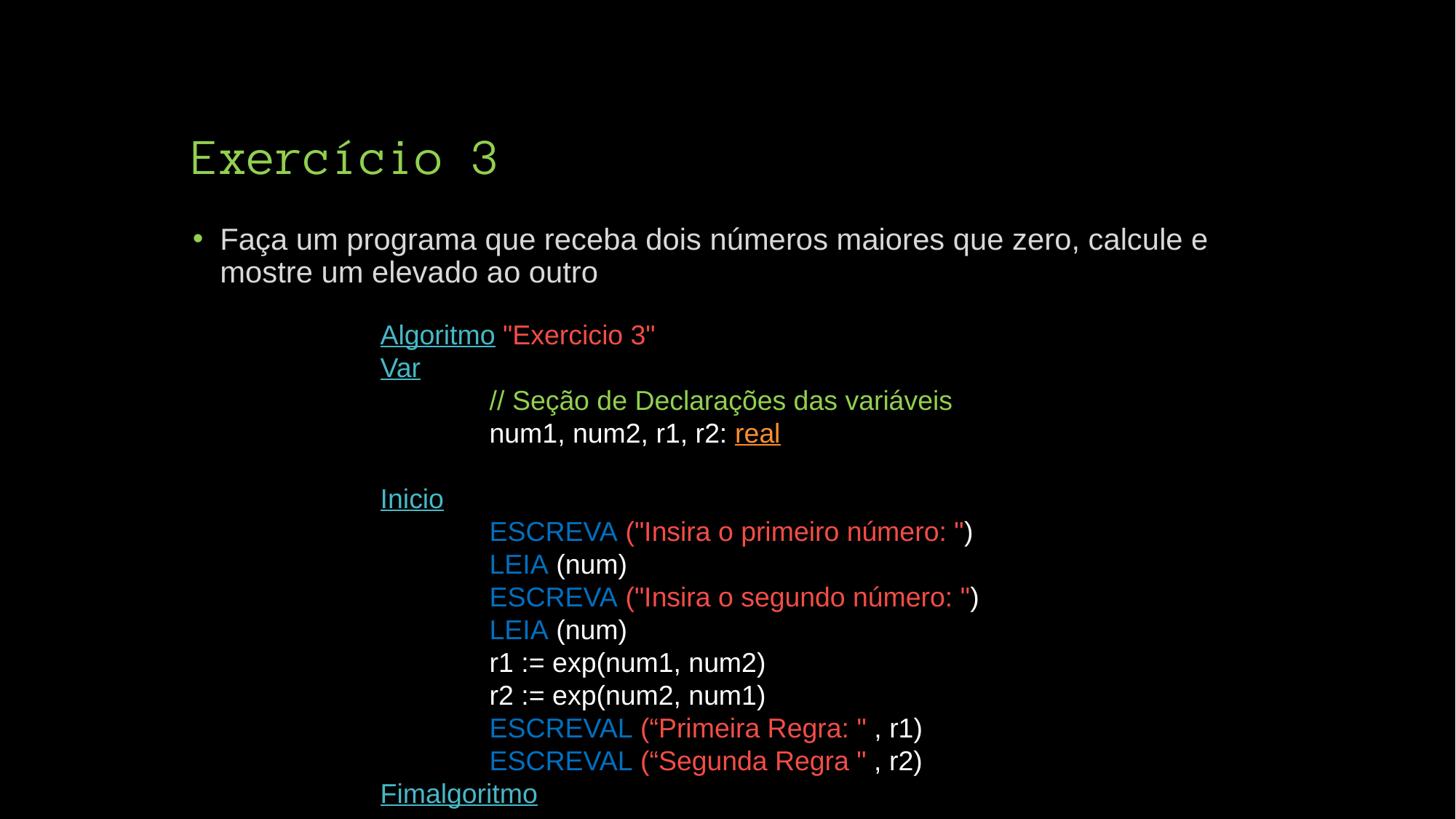

# Exercício 3
Faça um programa que receba dois números maiores que zero, calcule e mostre um elevado ao outro
Algoritmo "Exercicio 3"
Var
	// Seção de Declarações das variáveis
 	num1, num2, r1, r2: real

Inicio
	ESCREVA ("Insira o primeiro número: ")
	LEIA (num)
	ESCREVA ("Insira o segundo número: ")
	LEIA (num)
	r1 := exp(num1, num2)
	r2 := exp(num2, num1)
	ESCREVAL (“Primeira Regra: " , r1)
	ESCREVAL (“Segunda Regra " , r2)
Fimalgoritmo